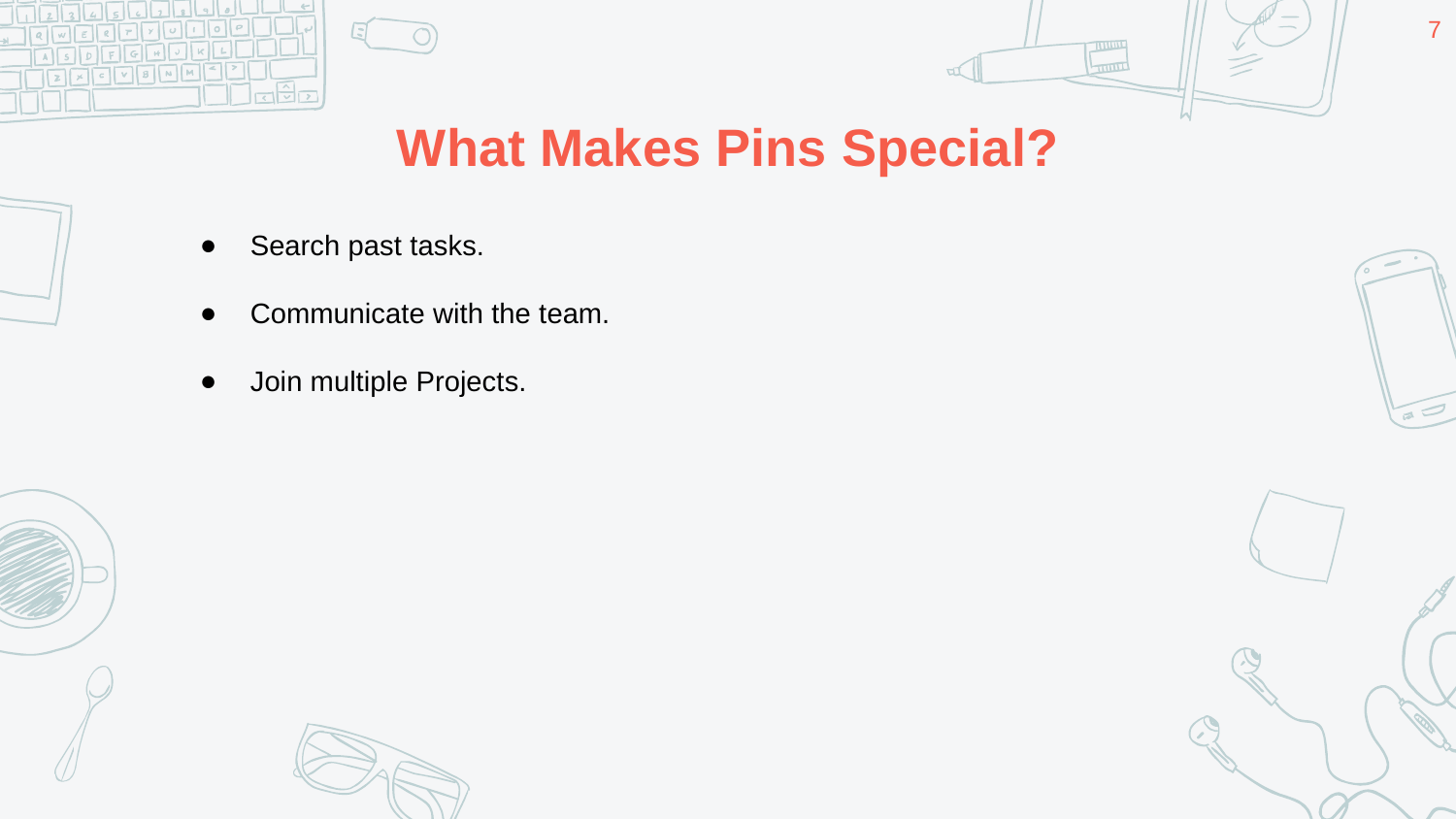

7
# What Makes Pins Special?
Search past tasks.
Communicate with the team.
Join multiple Projects.